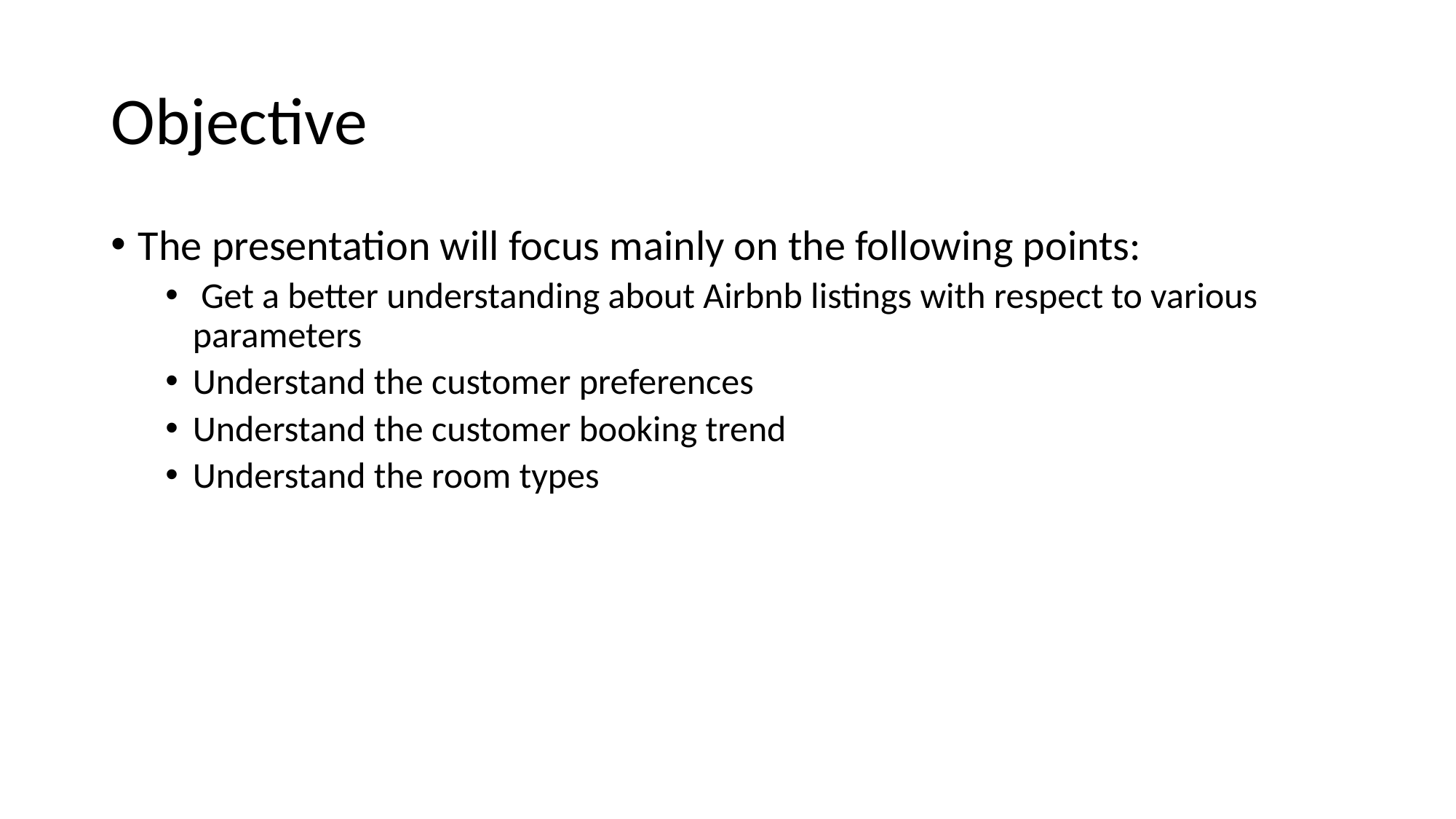

# Objective
The presentation will focus mainly on the following points:
 Get a better understanding about Airbnb listings with respect to various parameters
Understand the customer preferences
Understand the customer booking trend
Understand the room types